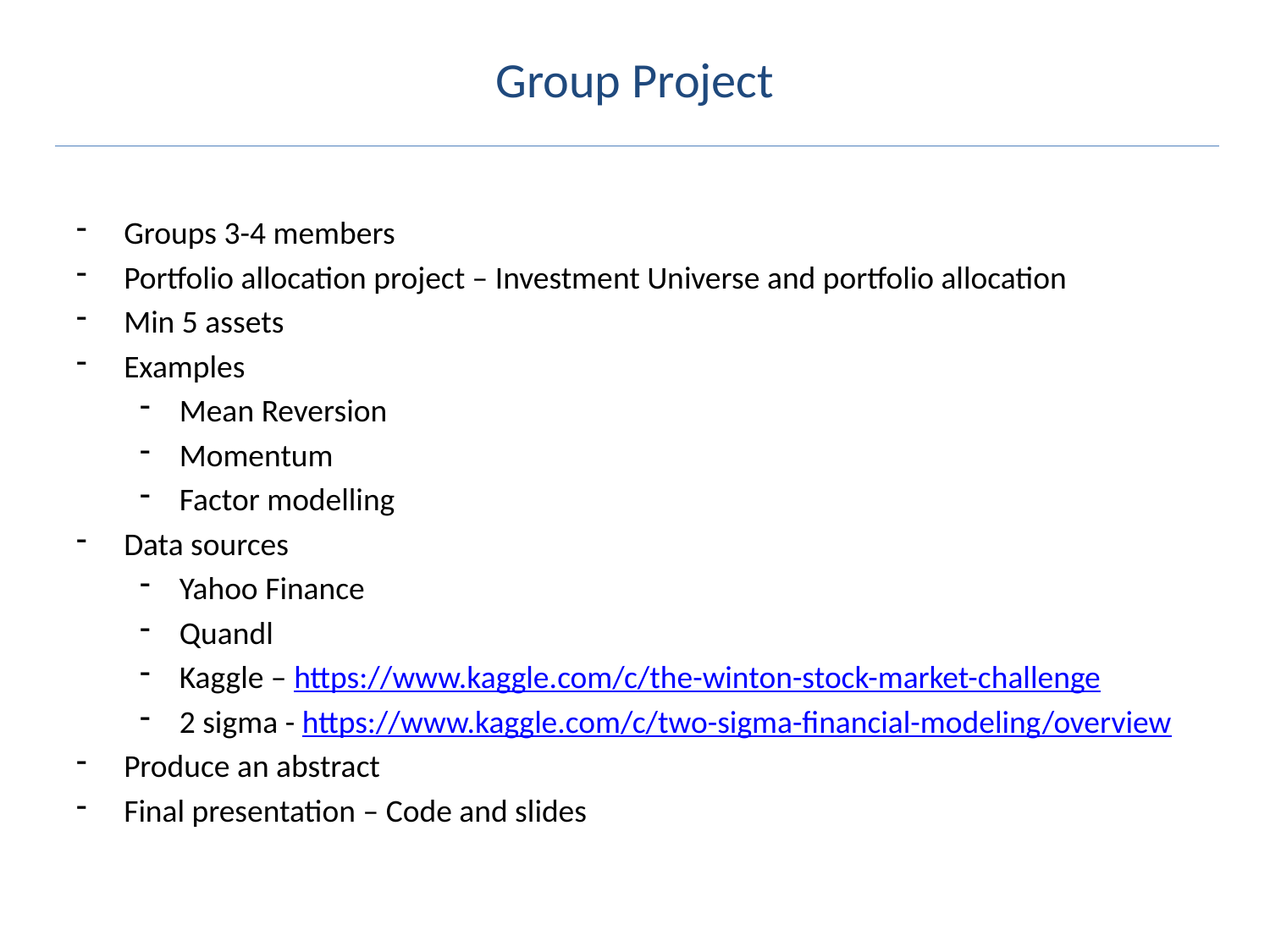

# Group Project
Groups 3-4 members
Portfolio allocation project – Investment Universe and portfolio allocation
Min 5 assets
Examples
Mean Reversion
Momentum
Factor modelling
Data sources
Yahoo Finance
Quandl
Kaggle – https://www.kaggle.com/c/the-winton-stock-market-challenge
2 sigma - https://www.kaggle.com/c/two-sigma-financial-modeling/overview
Produce an abstract
Final presentation – Code and slides